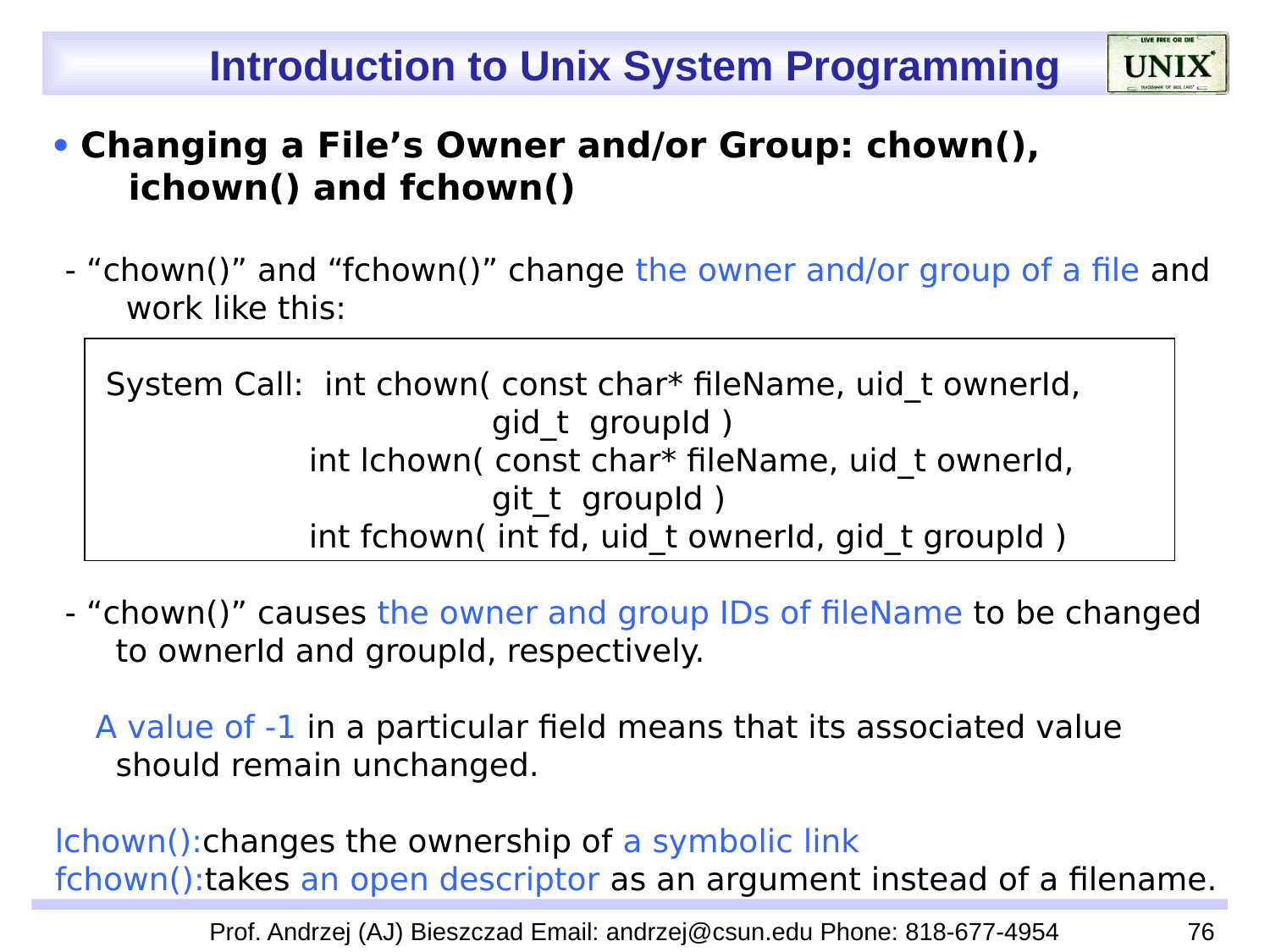

• Changing a File’s Owner and/or Group: chown(),
      ichown() and fchown()

 - “chown()” and “fchown()” change the owner and/or group of a file and
       work like this:

     System Call:  int chown( const char* fileName, uid_t ownerId,
                                           gid_t  groupId )
                         int lchown( const char* fileName, uid_t ownerId,
                                           git_t  groupId )
                         int fchown( int fd, uid_t ownerId, gid_t groupId )

 - “chown()” causes the owner and group IDs of fileName to be changed
      to ownerId and groupId, respectively.

    A value of -1 in a particular field means that its associated value
      should remain unchanged.

lchown():changes the ownership of a symbolic link
fchown():takes an open descriptor as an argument instead of a filename.

Prof. Andrzej (AJ) Bieszczad Email: andrzej@csun.edu Phone: 818-677-4954
76